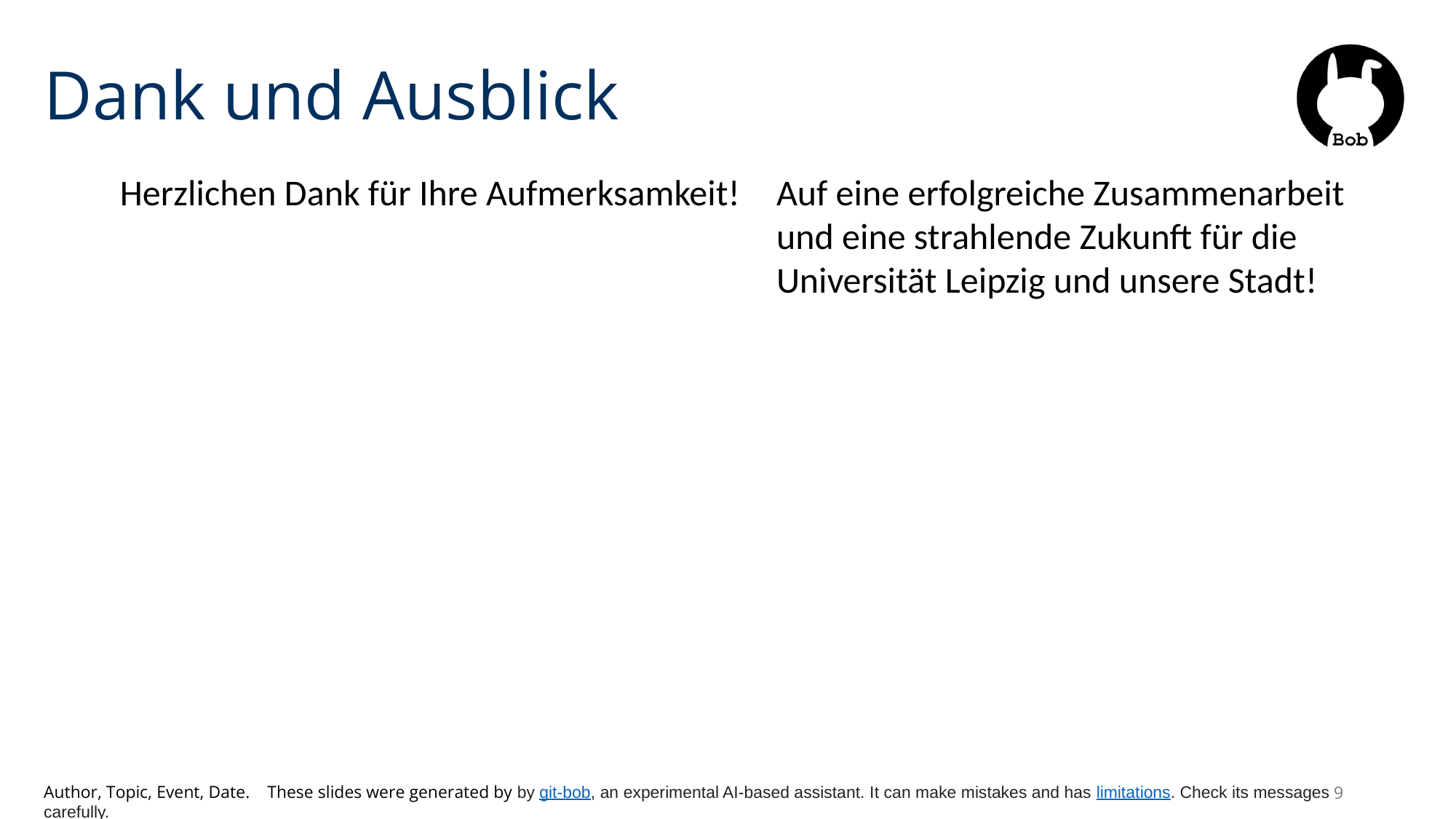

# Dank und Ausblick
Herzlichen Dank für Ihre Aufmerksamkeit!
Auf eine erfolgreiche Zusammenarbeit und eine strahlende Zukunft für die Universität Leipzig und unsere Stadt!